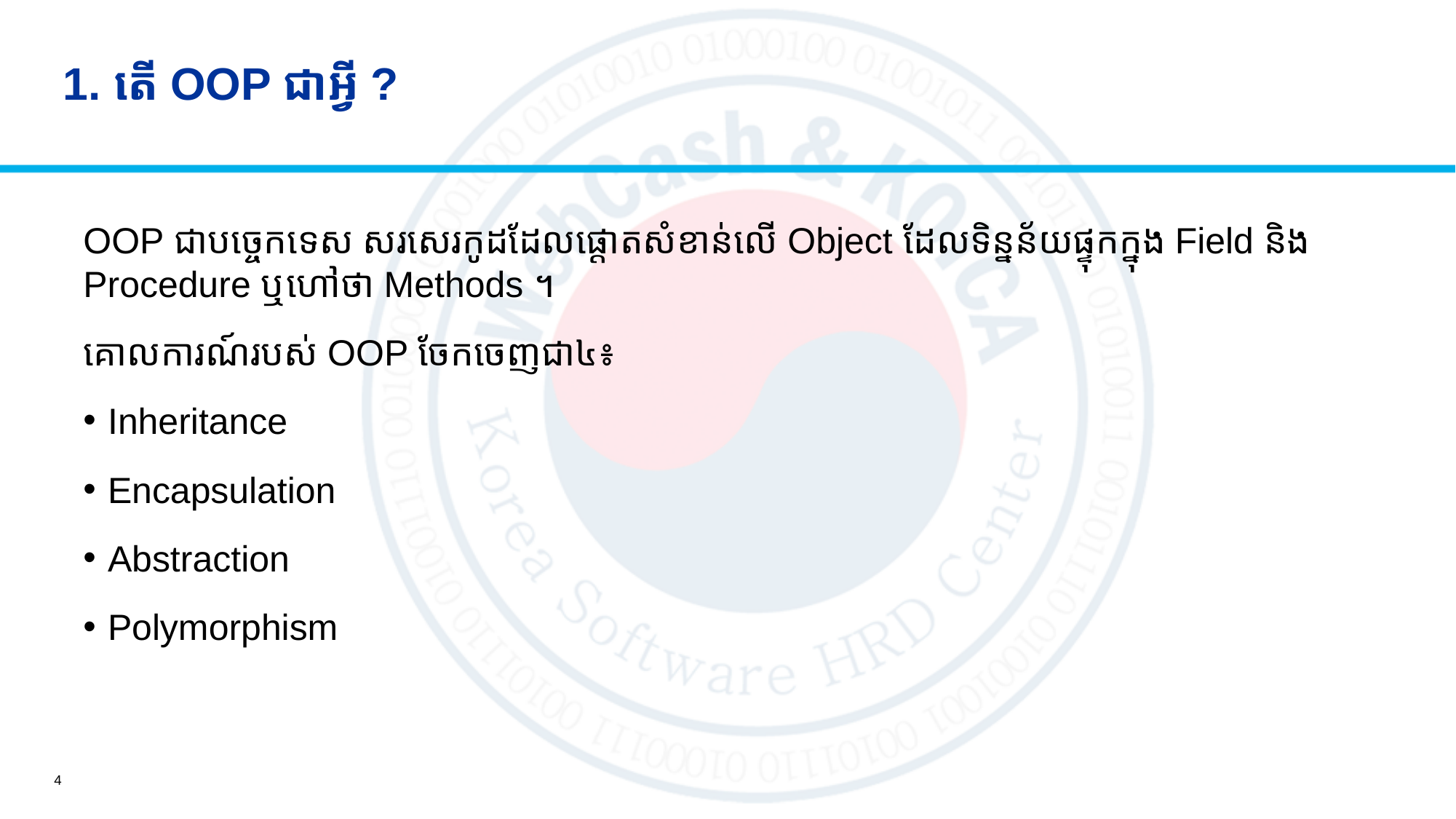

# 1. តើ OOP ជាអ្វី ?
OOP ជាបច្ចេកទេស សរសេរកូដដែលផ្ដោតសំខាន់លើ Object ដែលទិន្នន័យផ្ទុកក្នុង Field និង Procedure ឬហៅថា Methods ។
គោលការណ៍របស់ OOP ចែកចេញជា៤៖
Inheritance
Encapsulation
Abstraction
Polymorphism

4